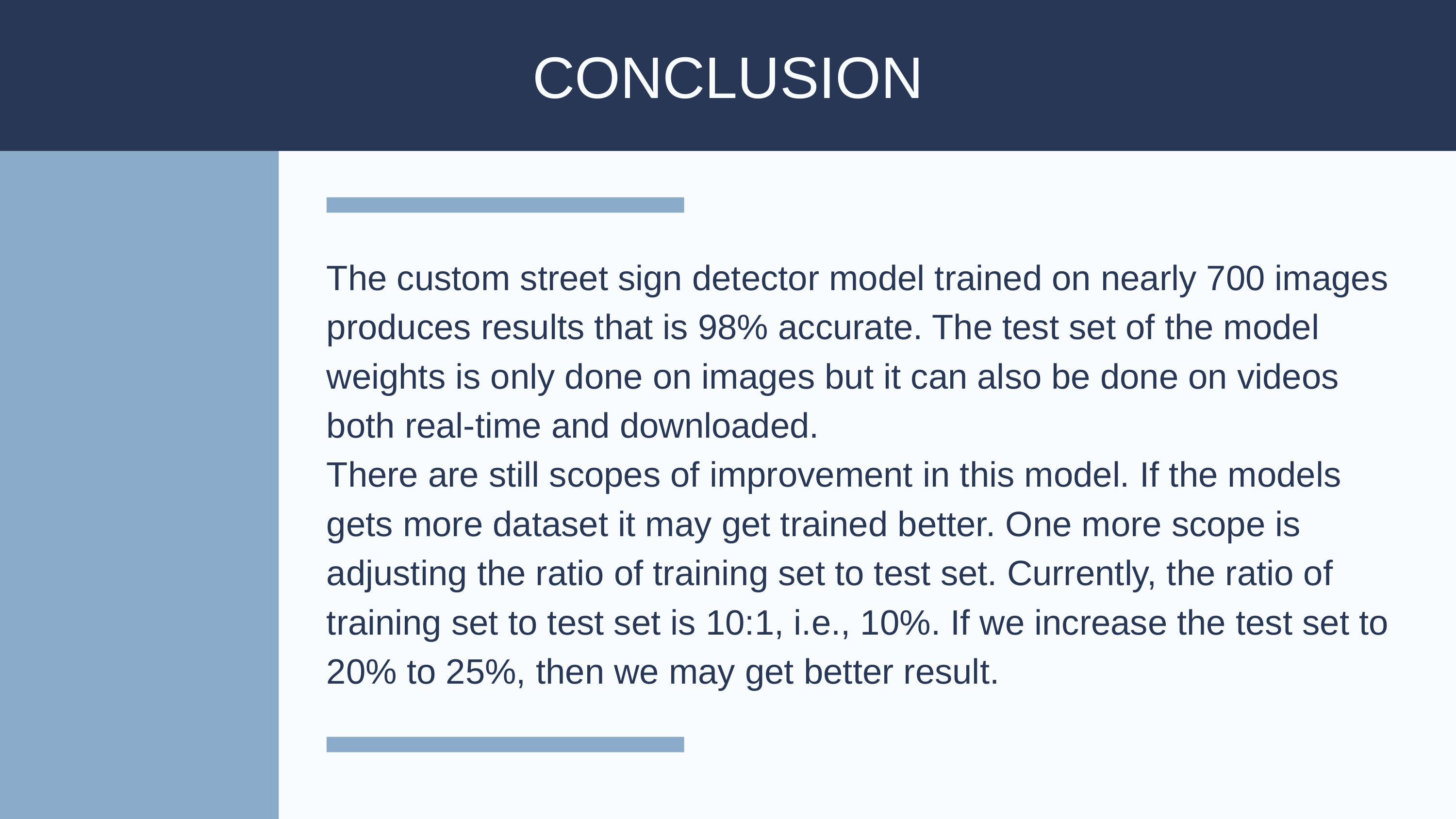

CONCLUSION

The custom street sign detector model trained on nearly 700 images produces results that is 98% accurate. The test set of the model weights is only done on images but it can also be done on videos both real-time and downloaded.
There are still scopes of improvement in this model. If the models gets more dataset it may get trained better. One more scope is adjusting the ratio of training set to test set. Currently, the ratio of training set to test set is 10:1, i.e., 10%. If we increase the test set to 20% to 25%, then we may get better result.